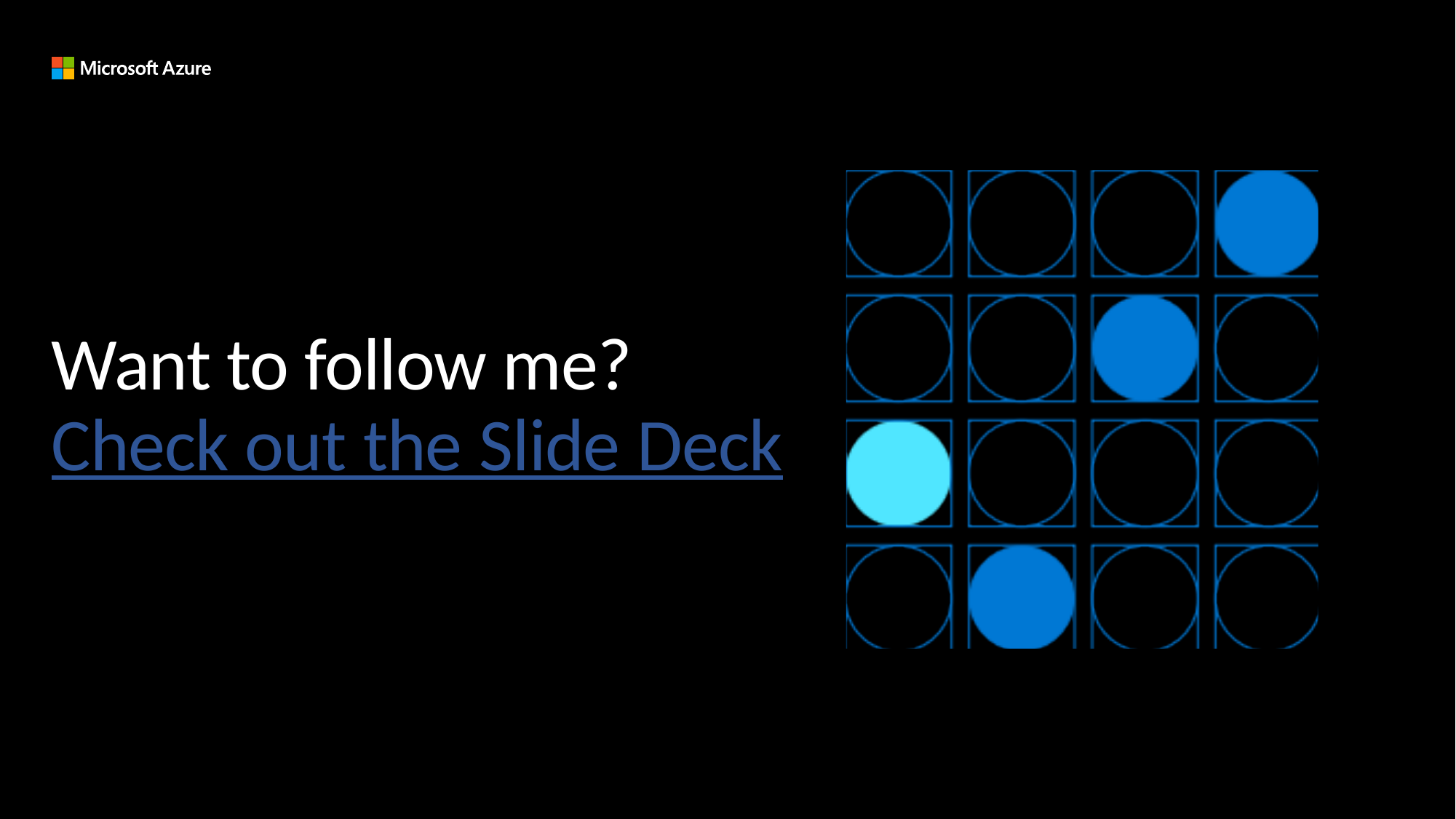

# Want to follow me? Check out the Slide Deck